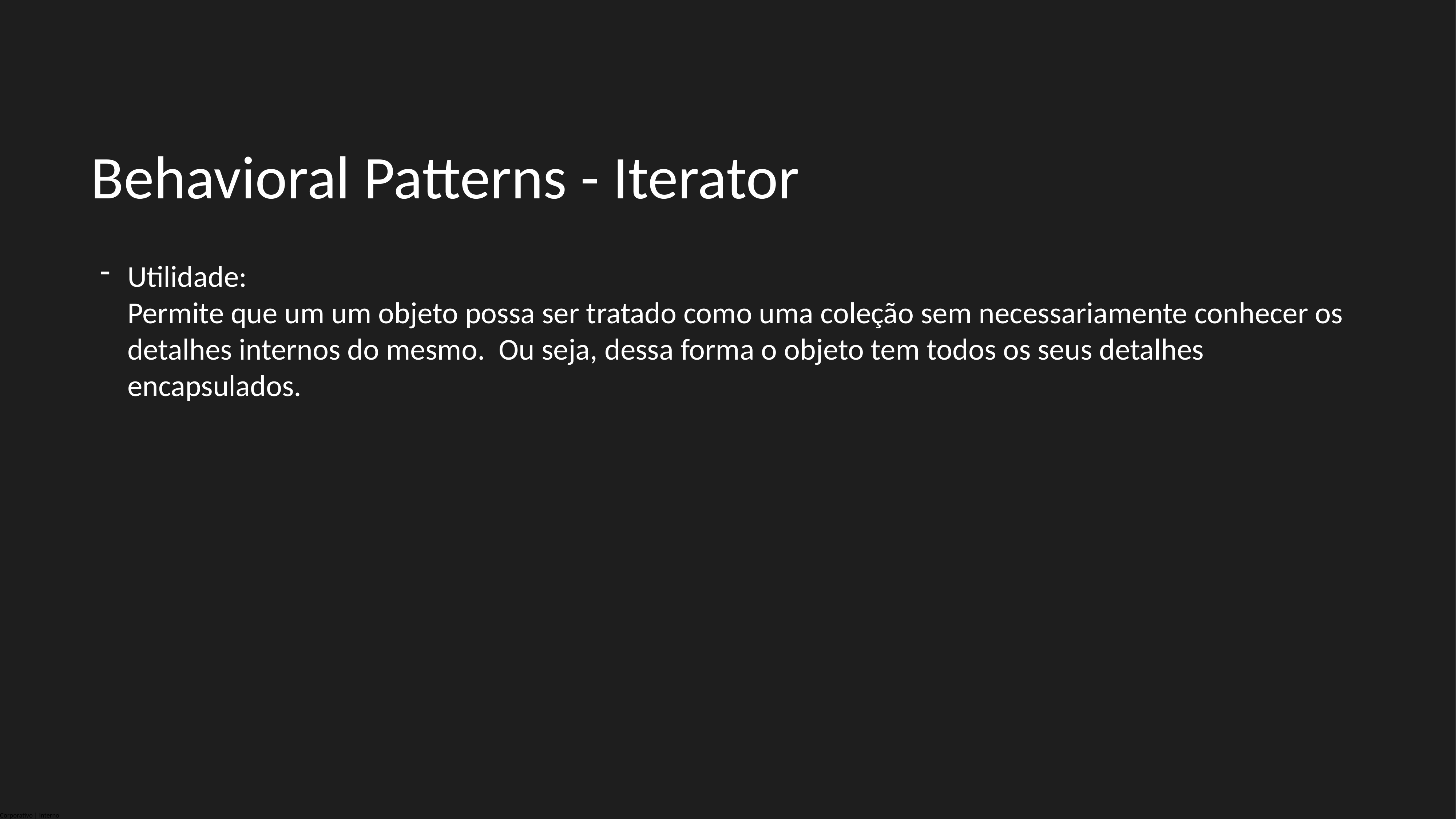

Behavioral Patterns - Iterator

Utilidade:
Permite que um um objeto possa ser tratado como uma coleção sem necessariamente conhecer os detalhes internos do mesmo.  Ou seja, dessa forma o objeto tem todos os seus detalhes encapsulados.